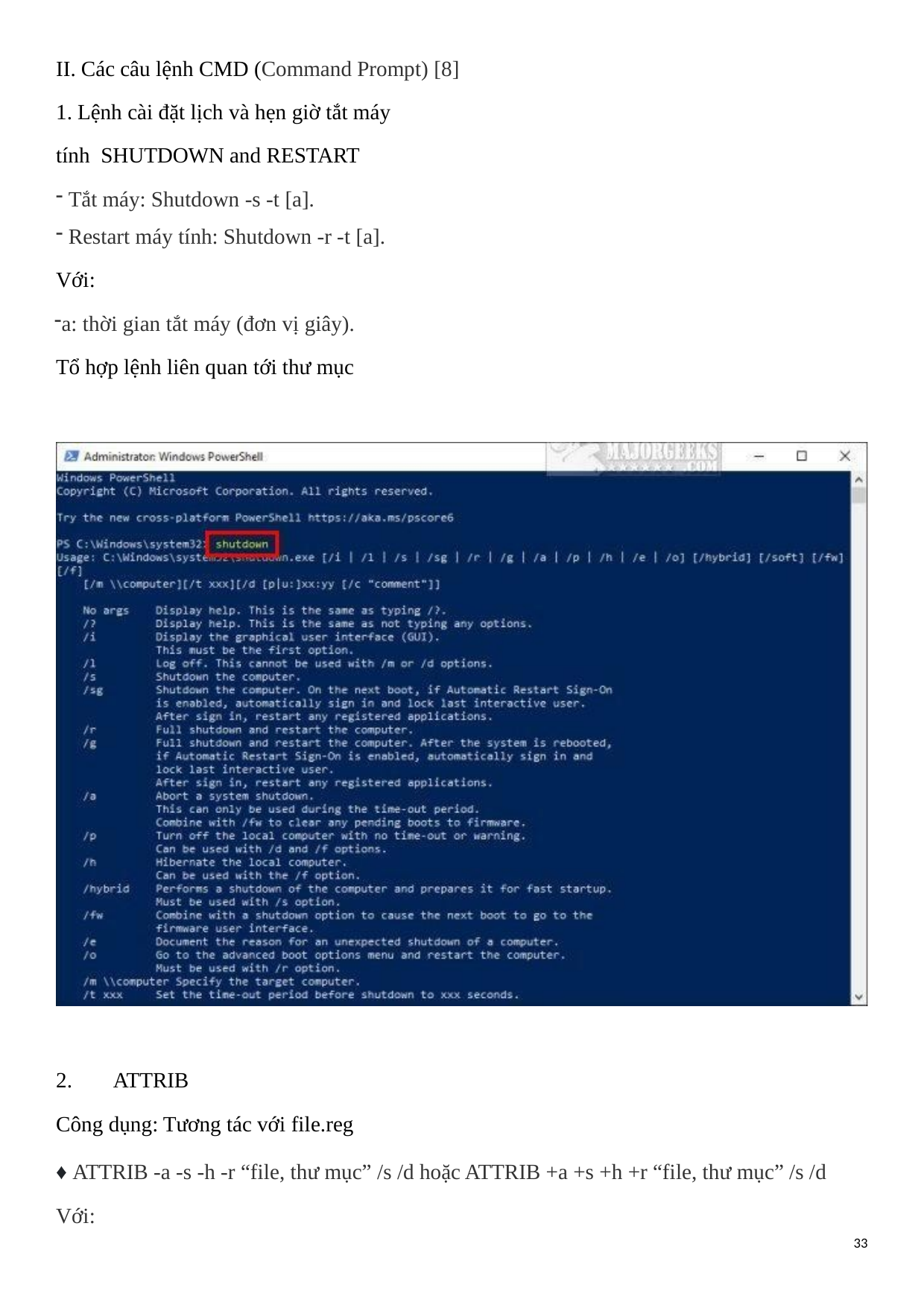

II. Các câu lệnh CMD (Command Prompt) [8]
1. Lệnh cài đặt lịch và hẹn giờ tắt máy tính  SHUTDOWN and RESTART
Tắt máy: Shutdown -s -t [a].
Restart máy tính: Shutdown -r -t [a].
Với:
a: thời gian tắt máy (đơn vị giây).  Tổ hợp lệnh liên quan tới thư mục

2.	ATTRIB
Công dụng: Tương tác với file.reg
♦ ATTRIB -a -s -h -r “file, thư mục” /s /d hoặc ATTRIB +a +s +h +r “file, thư mục” /s /d  Với:
33